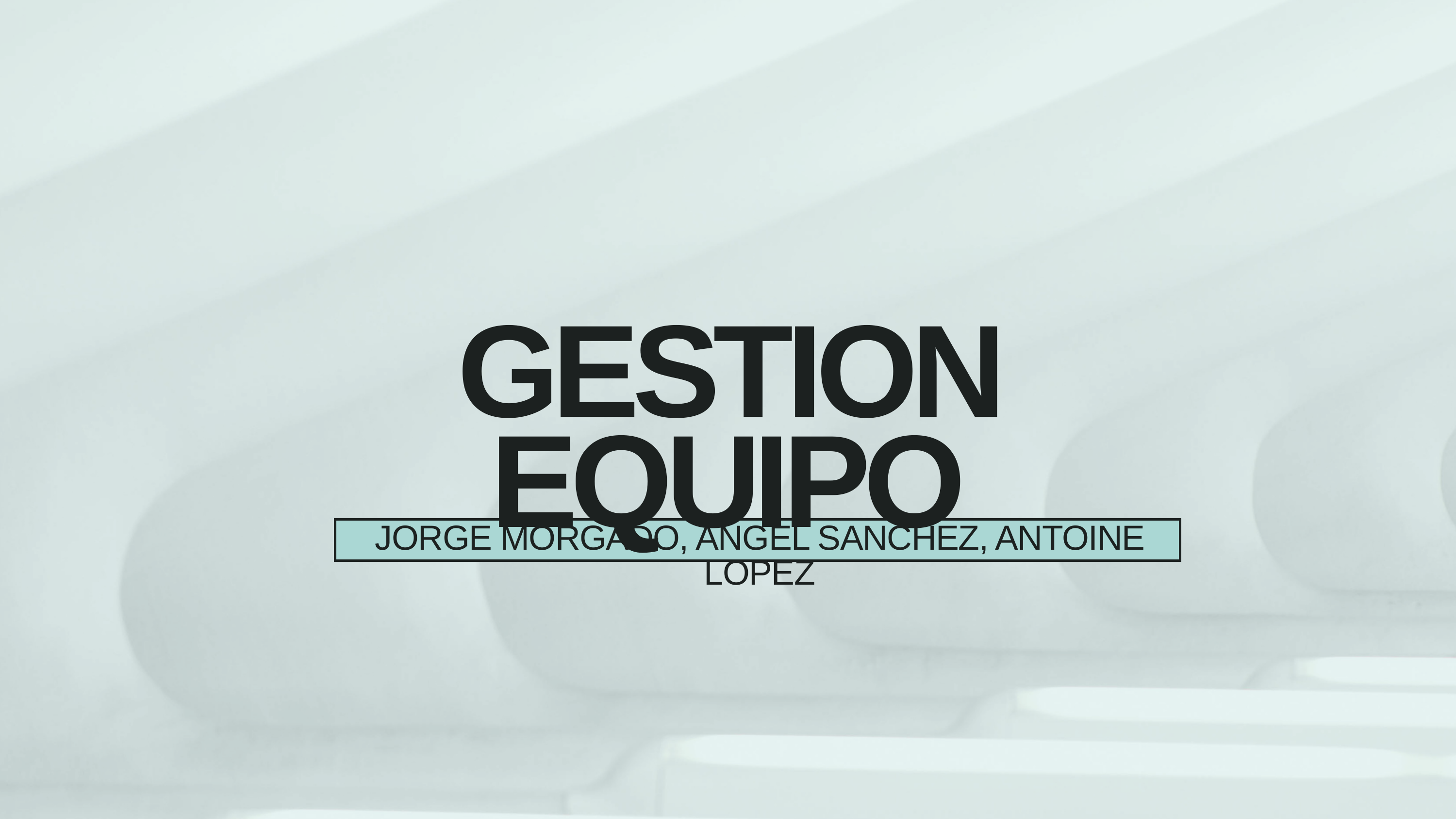

GESTION EQUIPO

JORGE MORGADO, ANGEL SANCHEZ, ANTOINE LOPEZ